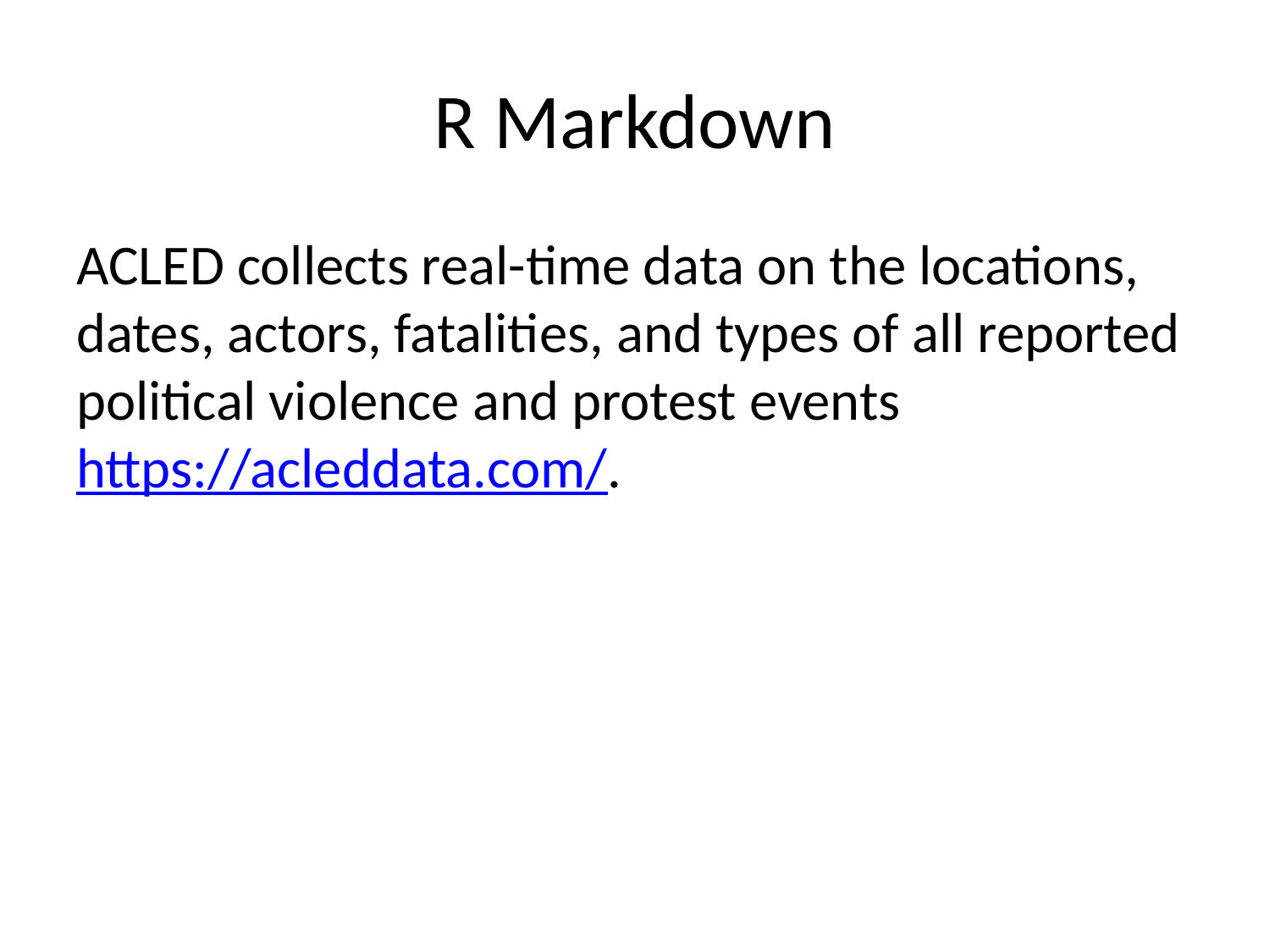

# R Markdown
ACLED collects real-time data on the locations, dates, actors, fatalities, and types of all reported political violence and protest events https://acleddata.com/.